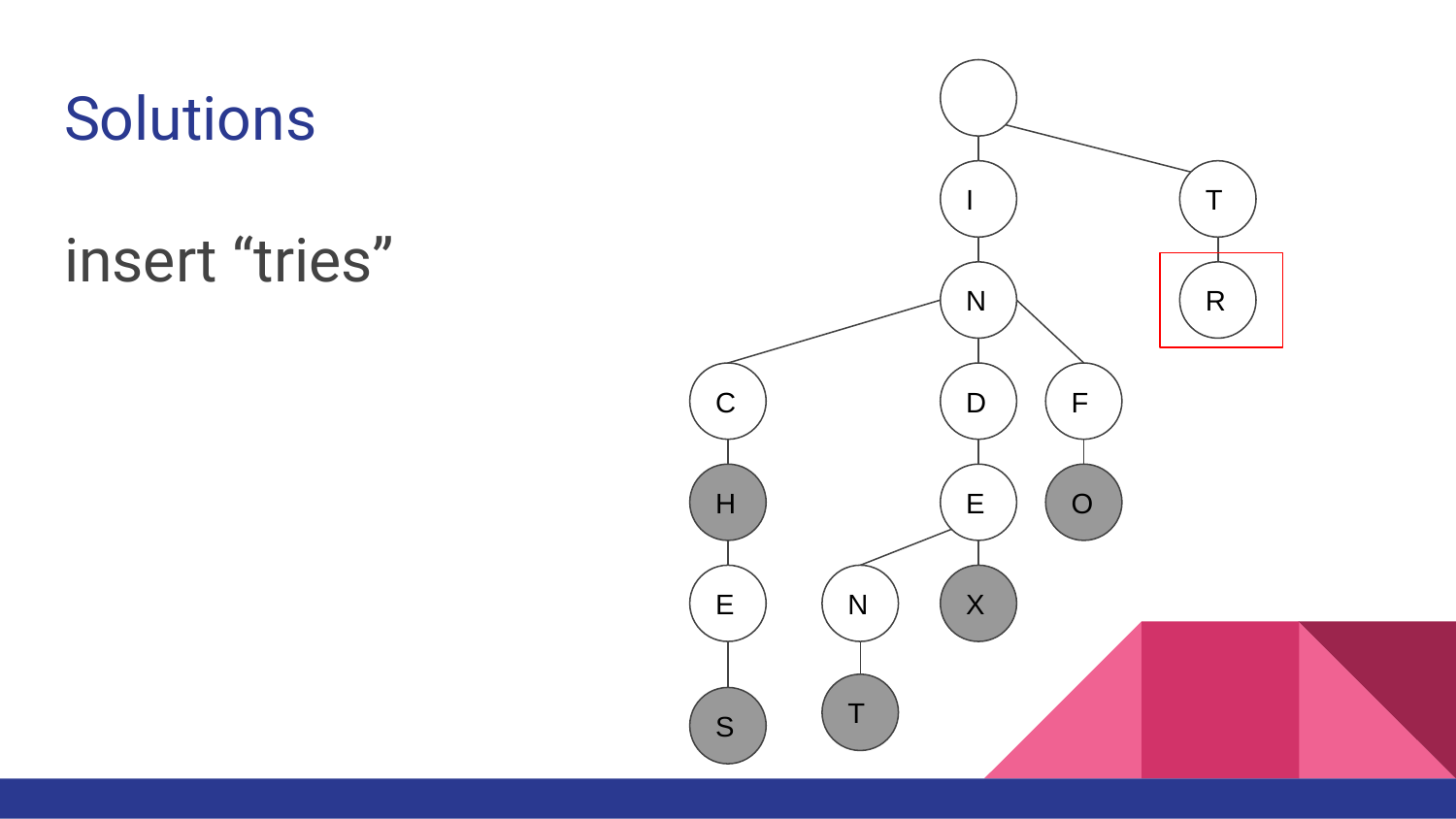

# Solutions
I
T
insert “tries”

N
R
C
D
F
H
E
O
E
N
X
T
S